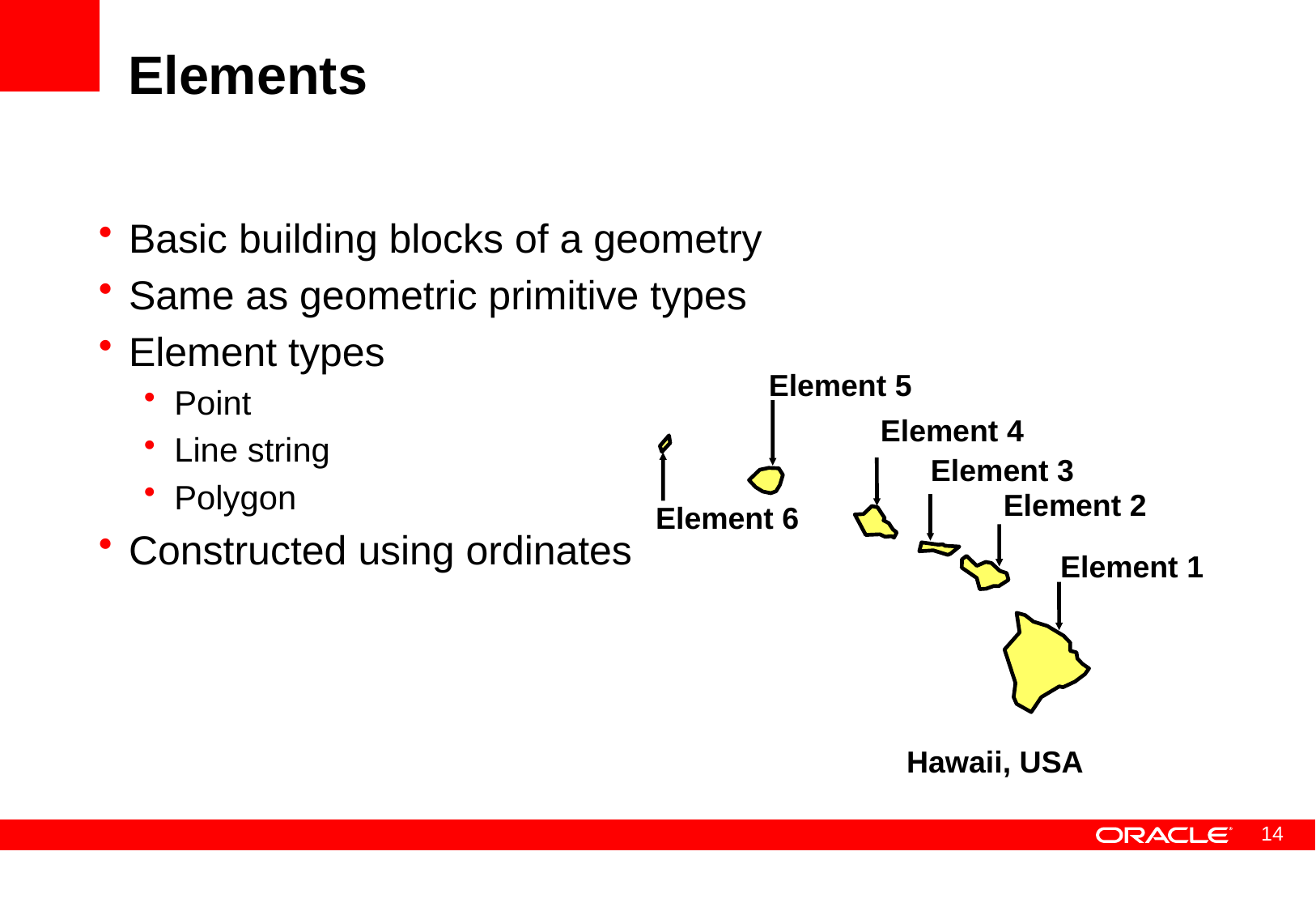

# Elements

Basic building blocks of a geometry
Same as geometric primitive types
Element types
Point
Line string
Polygon
Constructed using ordinates
Element 5

Element 4

Element 3

Element 2
Element 6

Element 1

Hawaii, USA